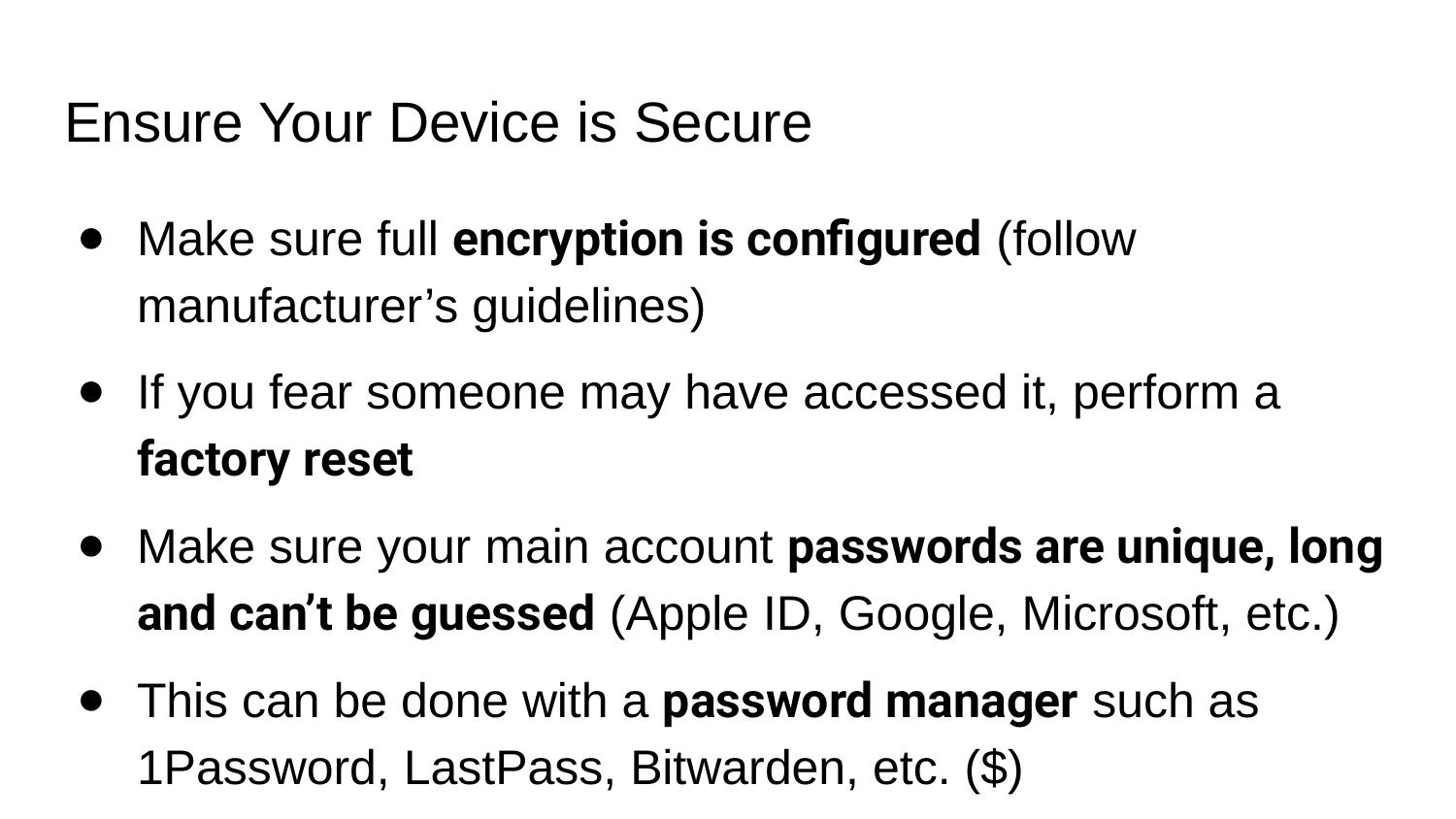

# Ensure Your Device is Secure
Make sure full encryption is configured (follow manufacturer’s guidelines)
If you fear someone may have accessed it, perform a factory reset
Make sure your main account passwords are unique, long and can’t be guessed (Apple ID, Google, Microsoft, etc.)
This can be done with a password manager such as 1Password, LastPass, Bitwarden, etc. ($)